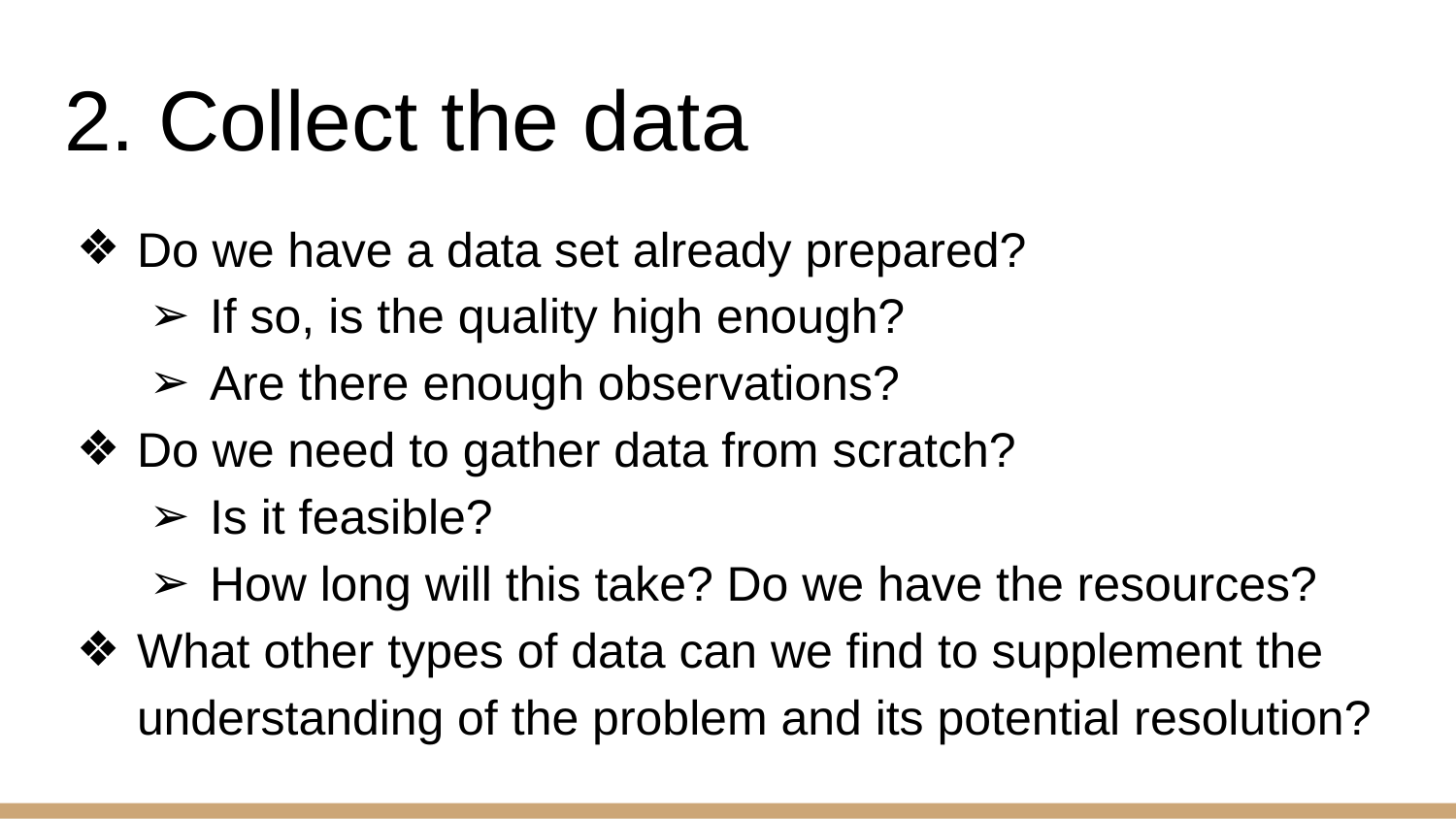

# 2. Collect the data
Do we have a data set already prepared?
If so, is the quality high enough?
Are there enough observations?
Do we need to gather data from scratch?
Is it feasible?
How long will this take? Do we have the resources?
What other types of data can we find to supplement the understanding of the problem and its potential resolution?